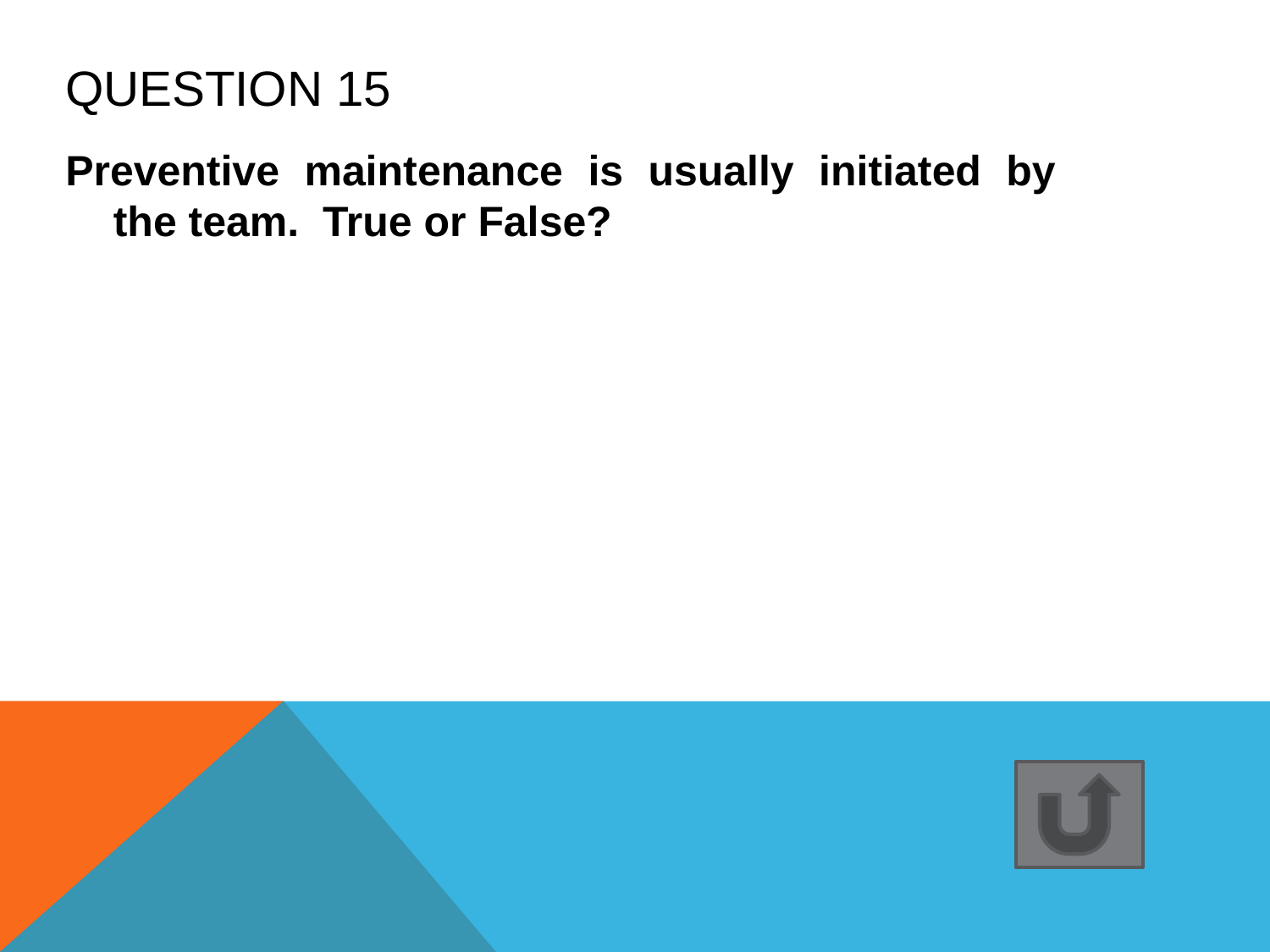

# Question 15
Preventive maintenance is usually initiated by the team.  True or False?

 True